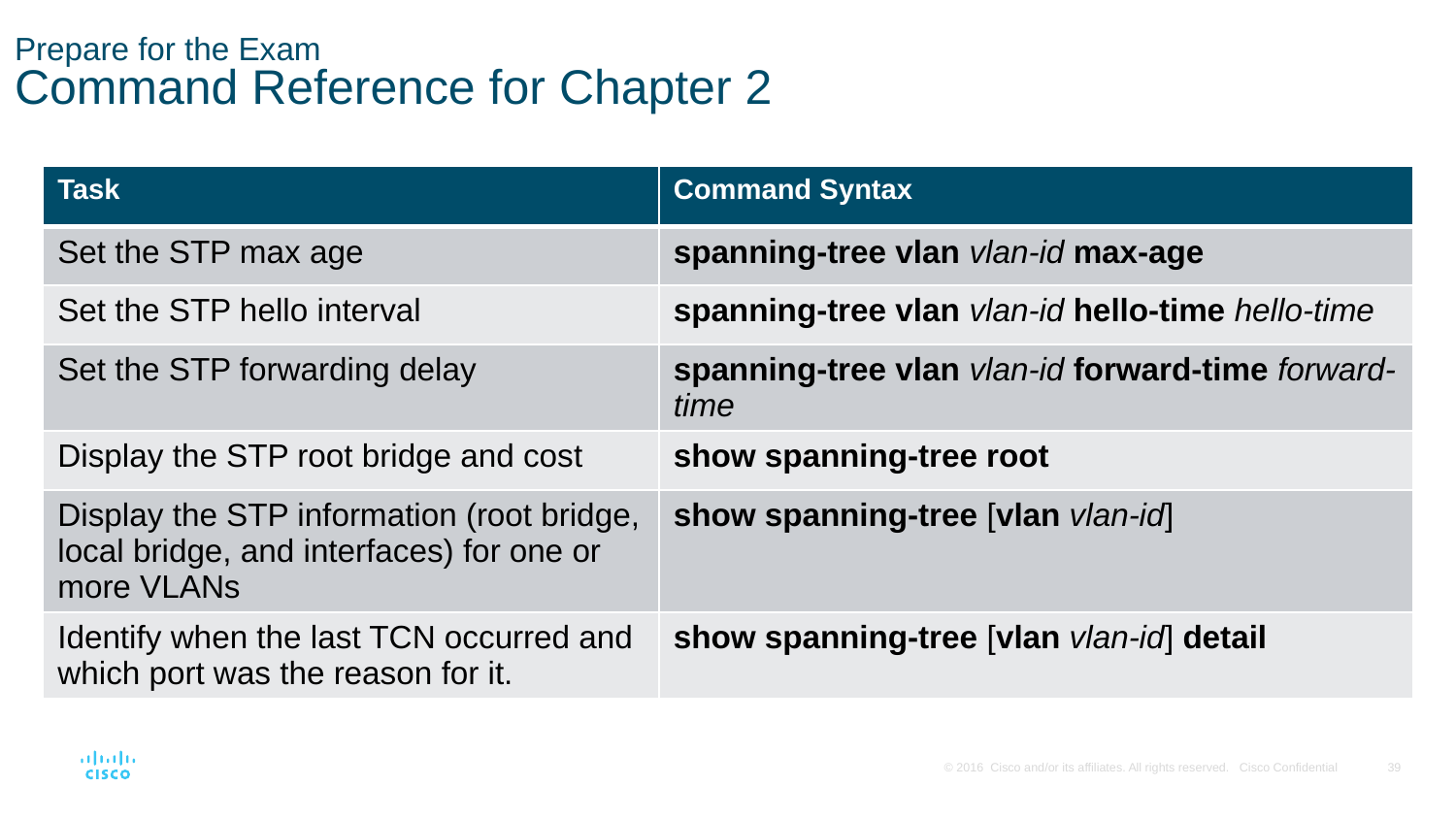

# Prepare for the Exam Command Reference for Chapter 2
| Task | Command Syntax |
| --- | --- |
| Set the STP max age | spanning-tree vlan vlan-id max-age |
| Set the STP hello interval | spanning-tree vlan vlan-id hello-time hello-time |
| Set the STP forwarding delay | spanning-tree vlan vlan-id forward-time forward-time |
| Display the STP root bridge and cost | show spanning-tree root |
| Display the STP information (root bridge, local bridge, and interfaces) for one or more VLANs | show spanning-tree [vlan vlan-id] |
| Identify when the last TCN occurred and which port was the reason for it. | show spanning-tree [vlan vlan-id] detail |